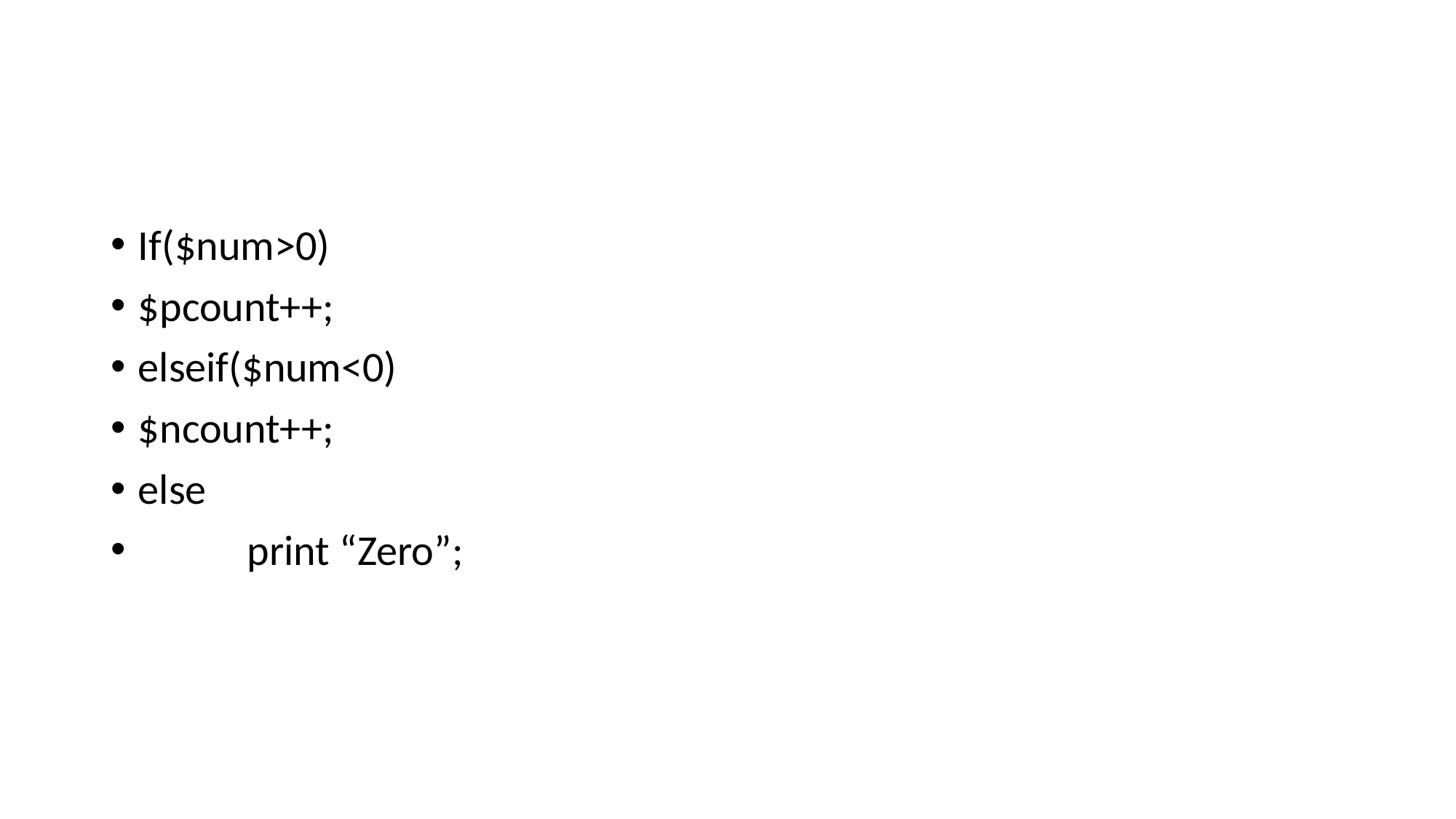

#
If($num>0)
$pcount++;
elseif($num<0)
$ncount++;
else
	print “Zero”;